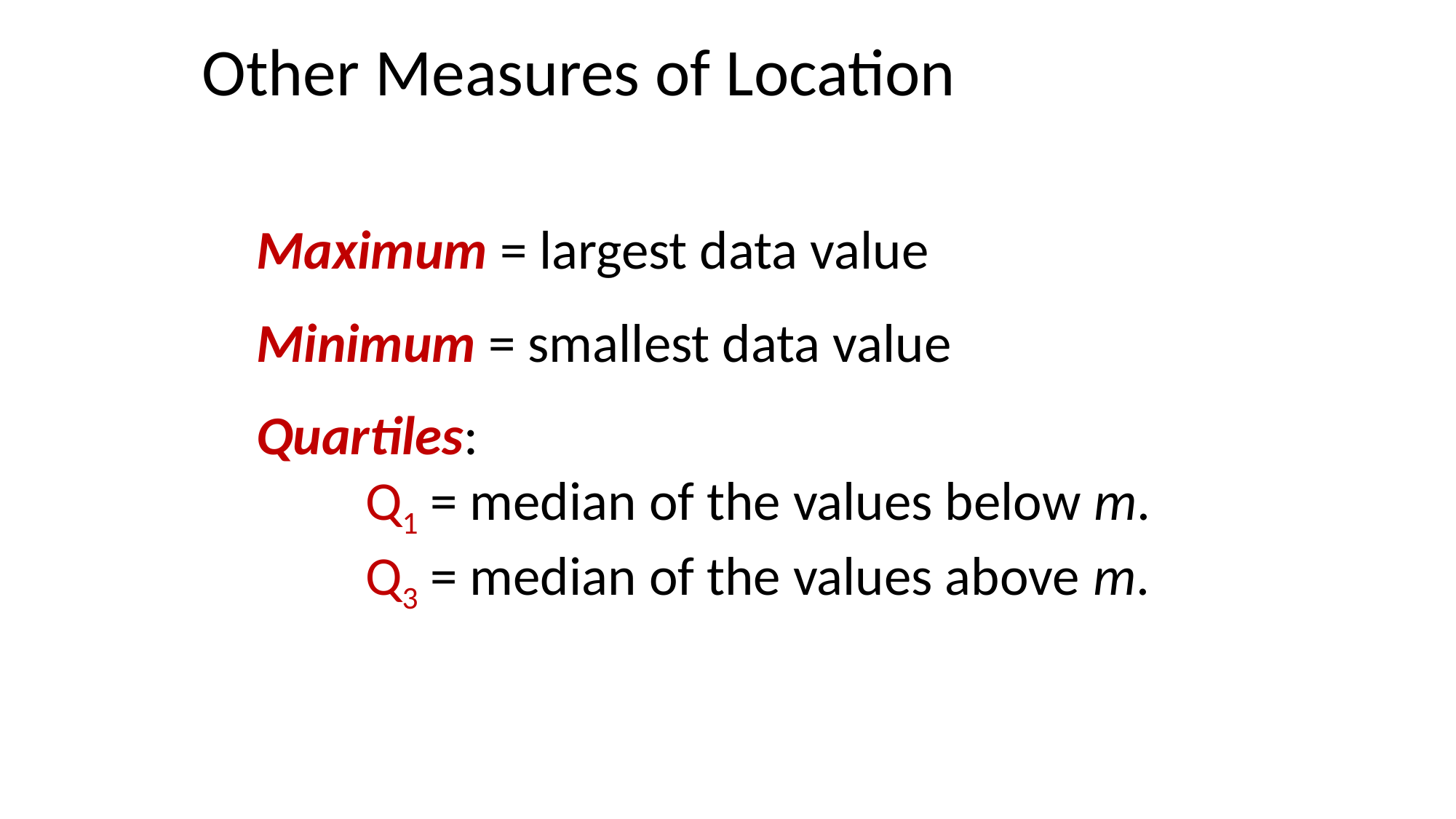

# Other Measures of Location
Maximum = largest data value
Minimum = smallest data value
Quartiles:
	Q1 = median of the values below m.
	Q3 = median of the values above m.